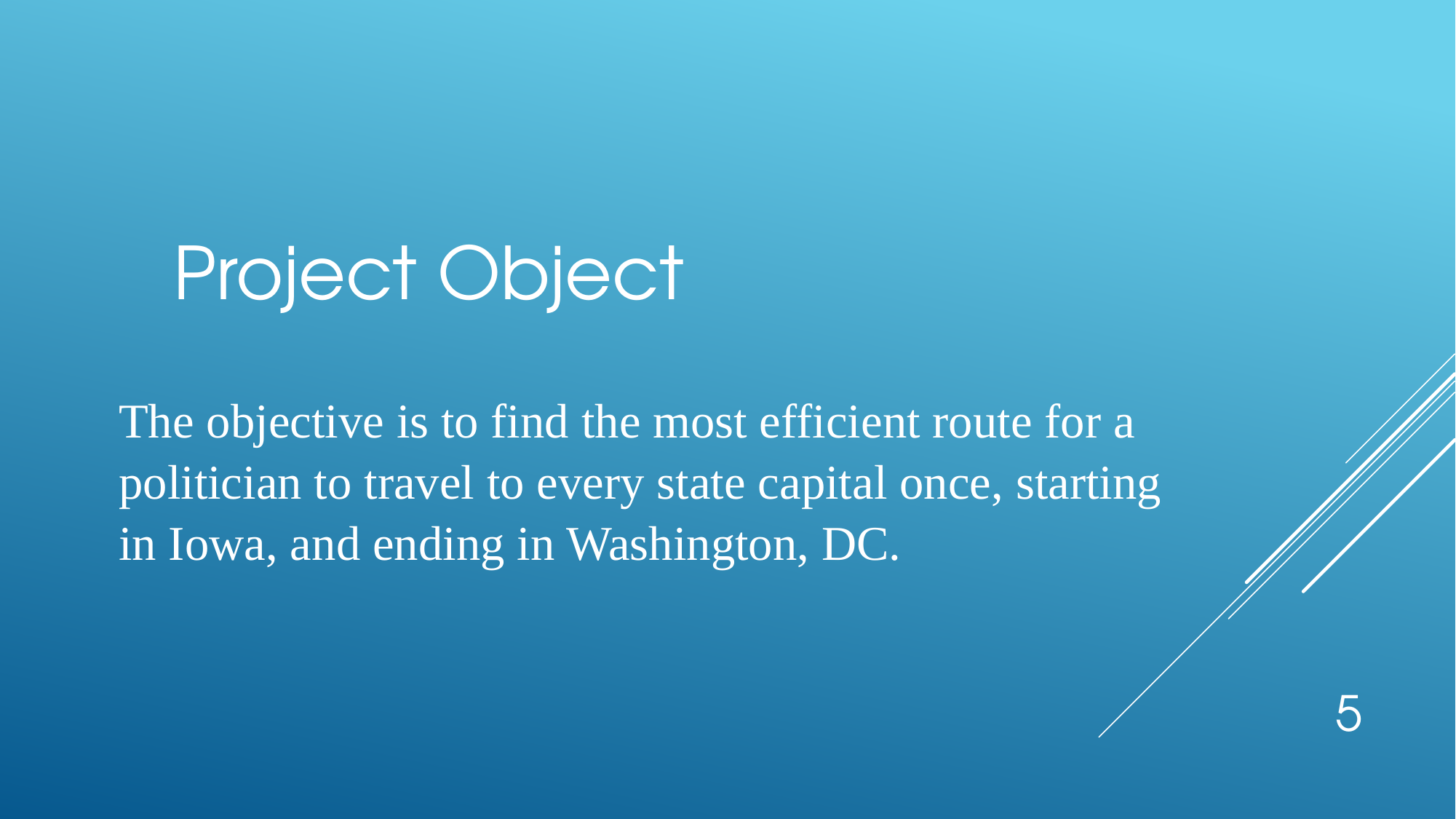

Project Object

The objective is to find the most efficient route for a politician to travel to every state capital once, starting in Iowa, and ending in Washington, DC.

5